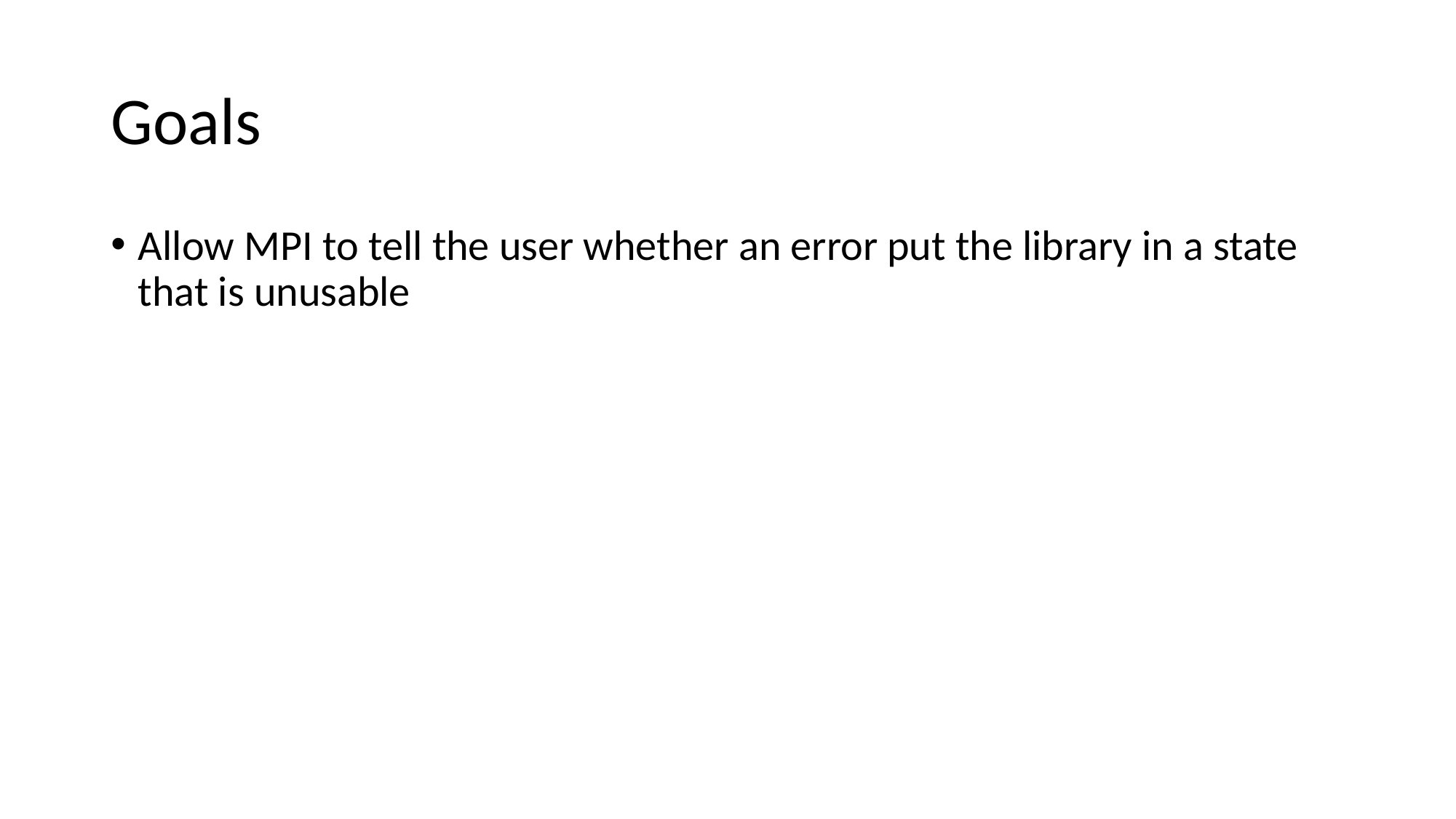

# Goals
Allow MPI to tell the user whether an error put the library in a state that is unusable